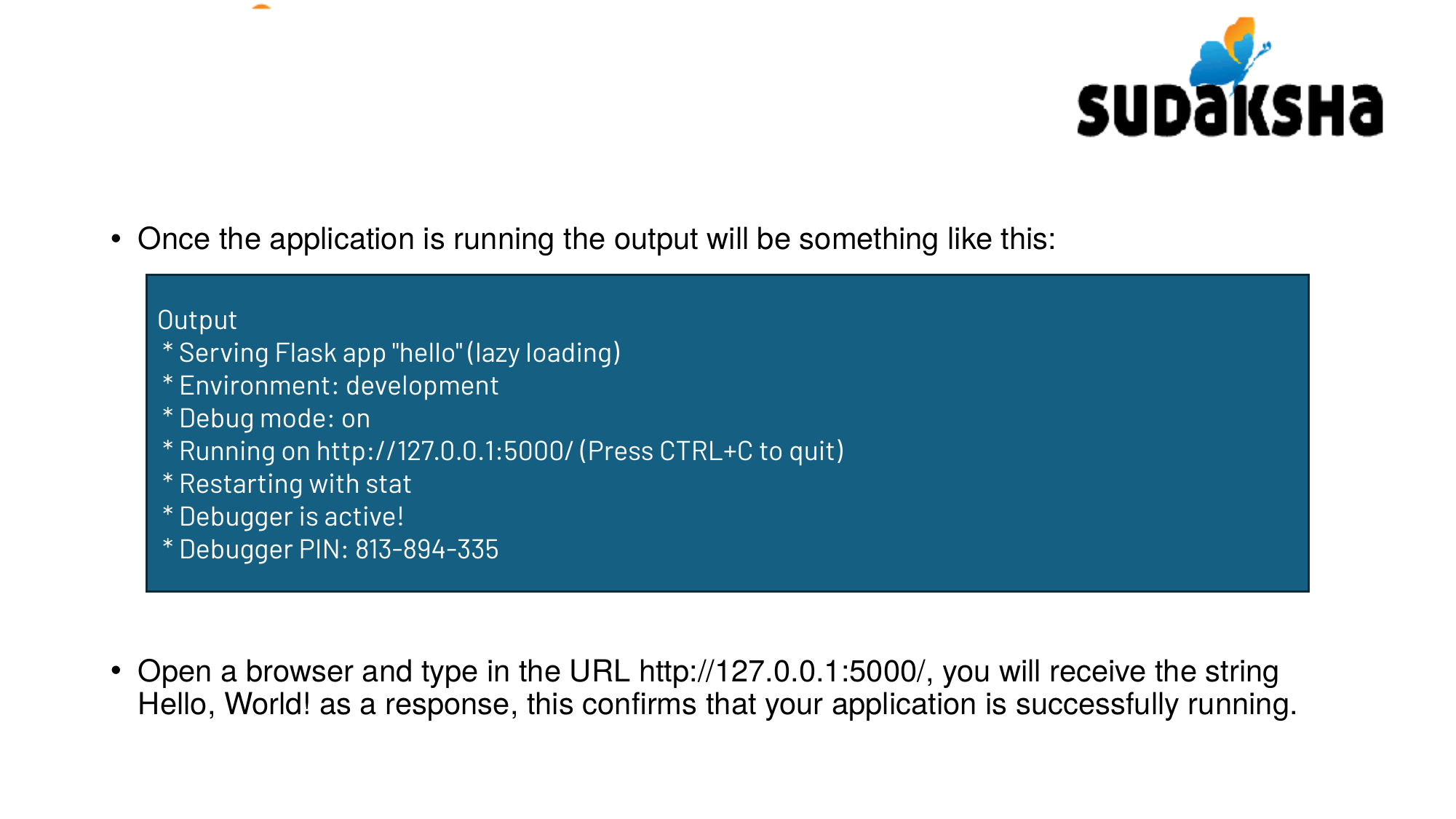

Once the application is running the output will be something like this:

Open a browser and type in the URL http://127.0.0.1:5000/, you will receive the string Hello, World! as a response, this confirms that your application is successfully running.
Output
 * Serving Flask app "hello" (lazy loading)
 * Environment: development
 * Debug mode: on
 * Running on http://127.0.0.1:5000/ (Press CTRL+C to quit)
 * Restarting with stat
 * Debugger is active!
 * Debugger PIN: 813-894-335